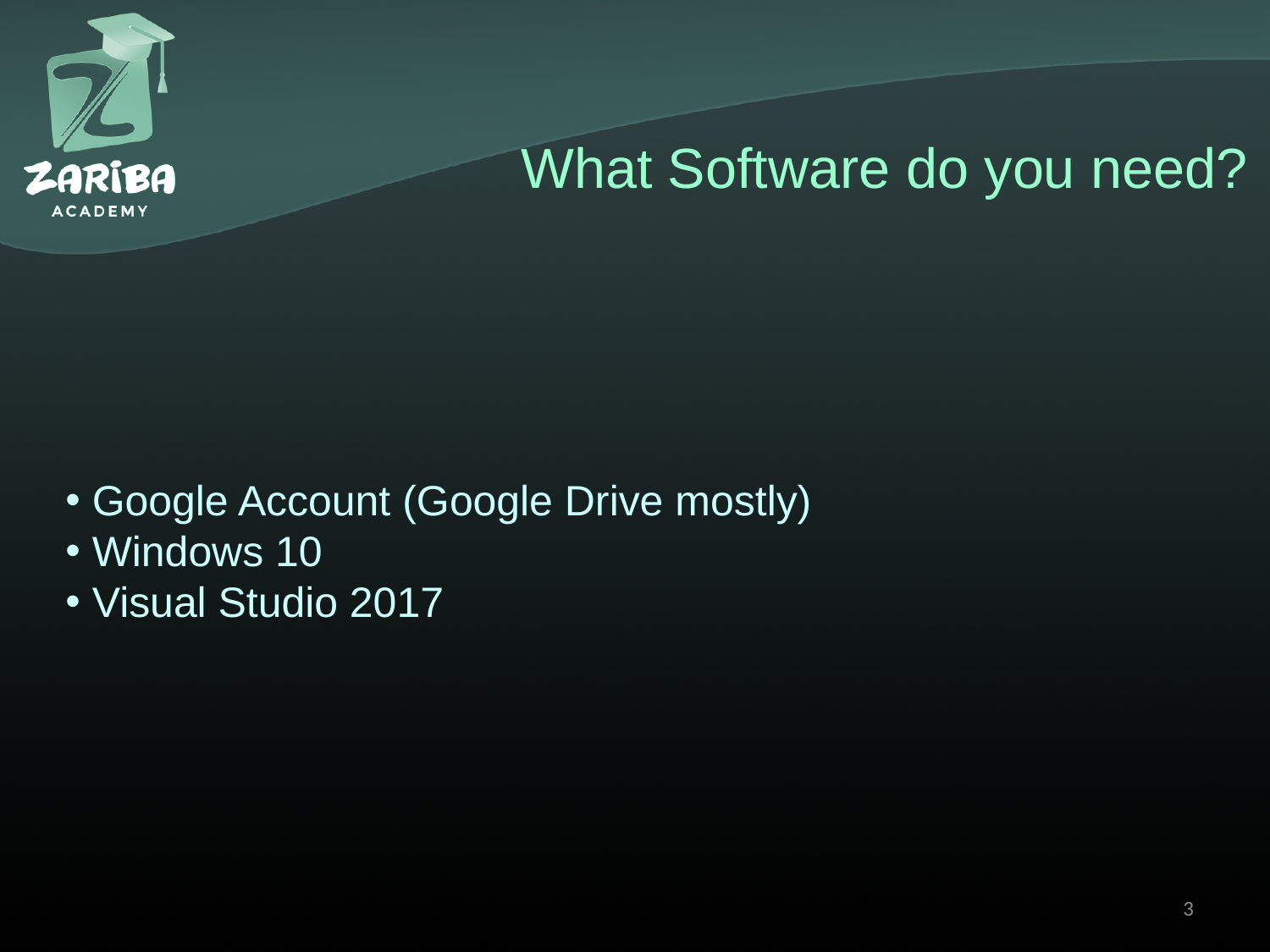

# What Software do you need?

 Google Account (Google Drive mostly)
 Windows 10
 Visual Studio 2017

3